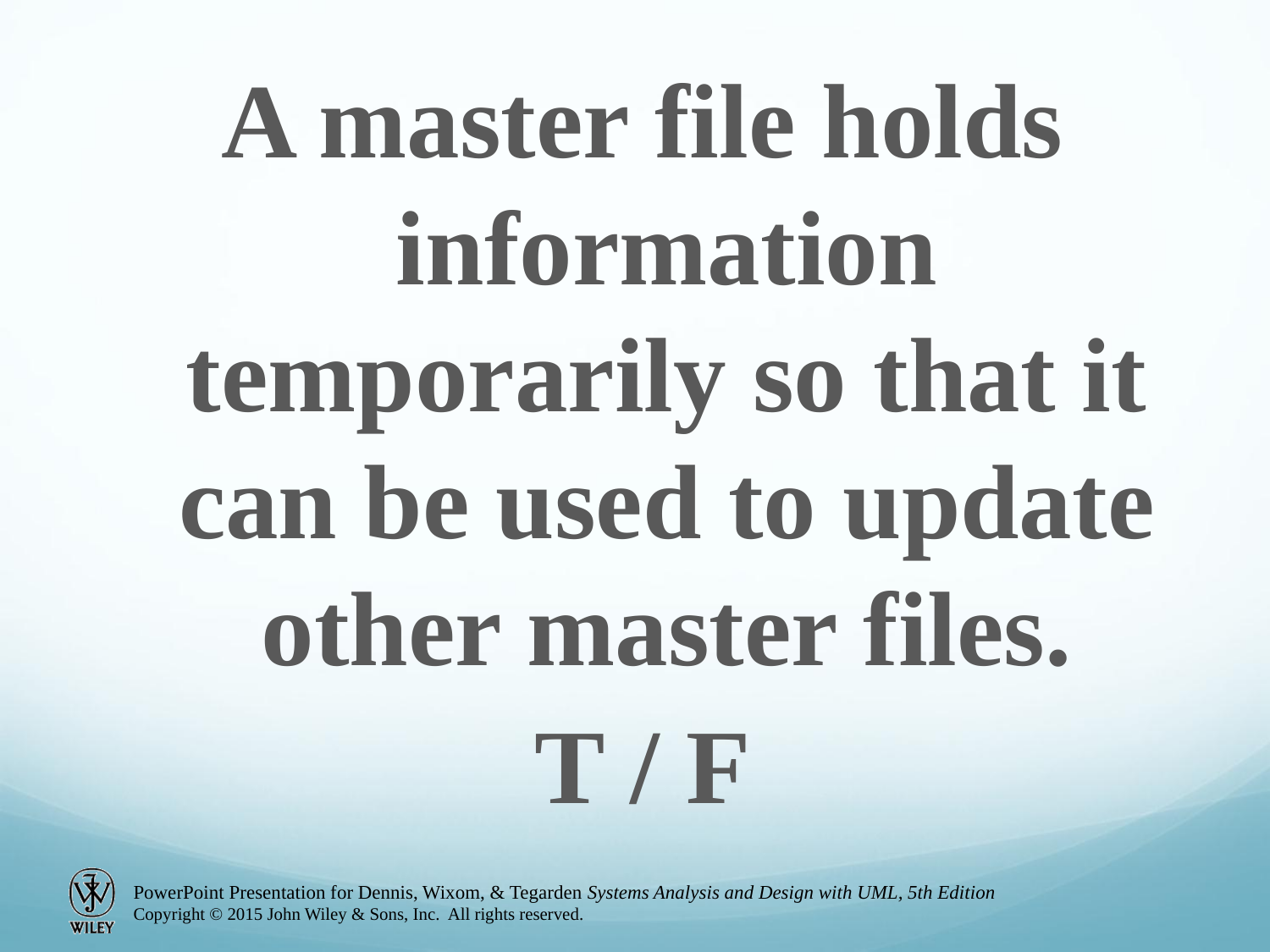

A master file holds information temporarily so that it can be used to update other master files.
T / F